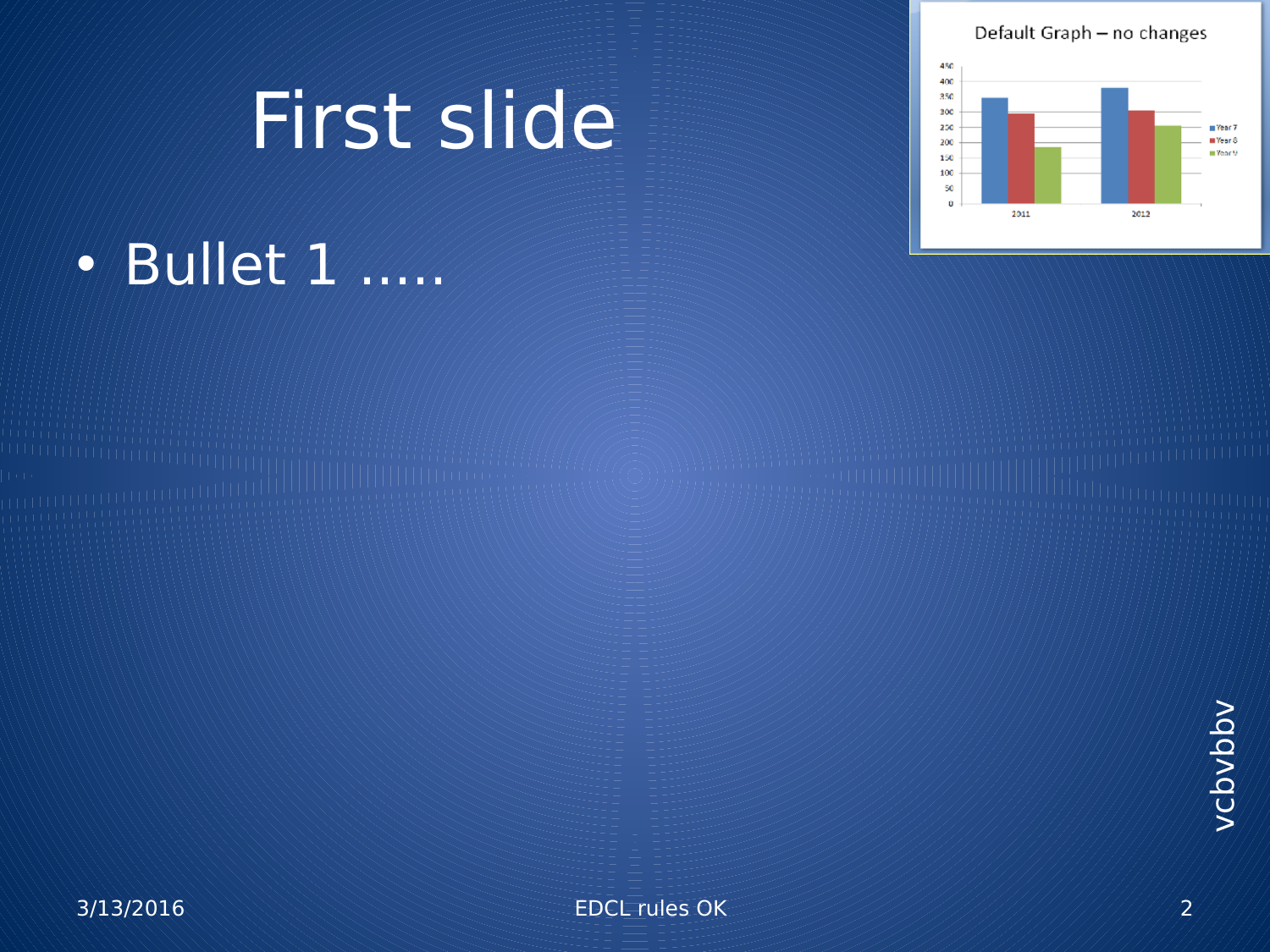

# First slide
Bullet 1 .....
3/13/2016
EDCL rules OK
2